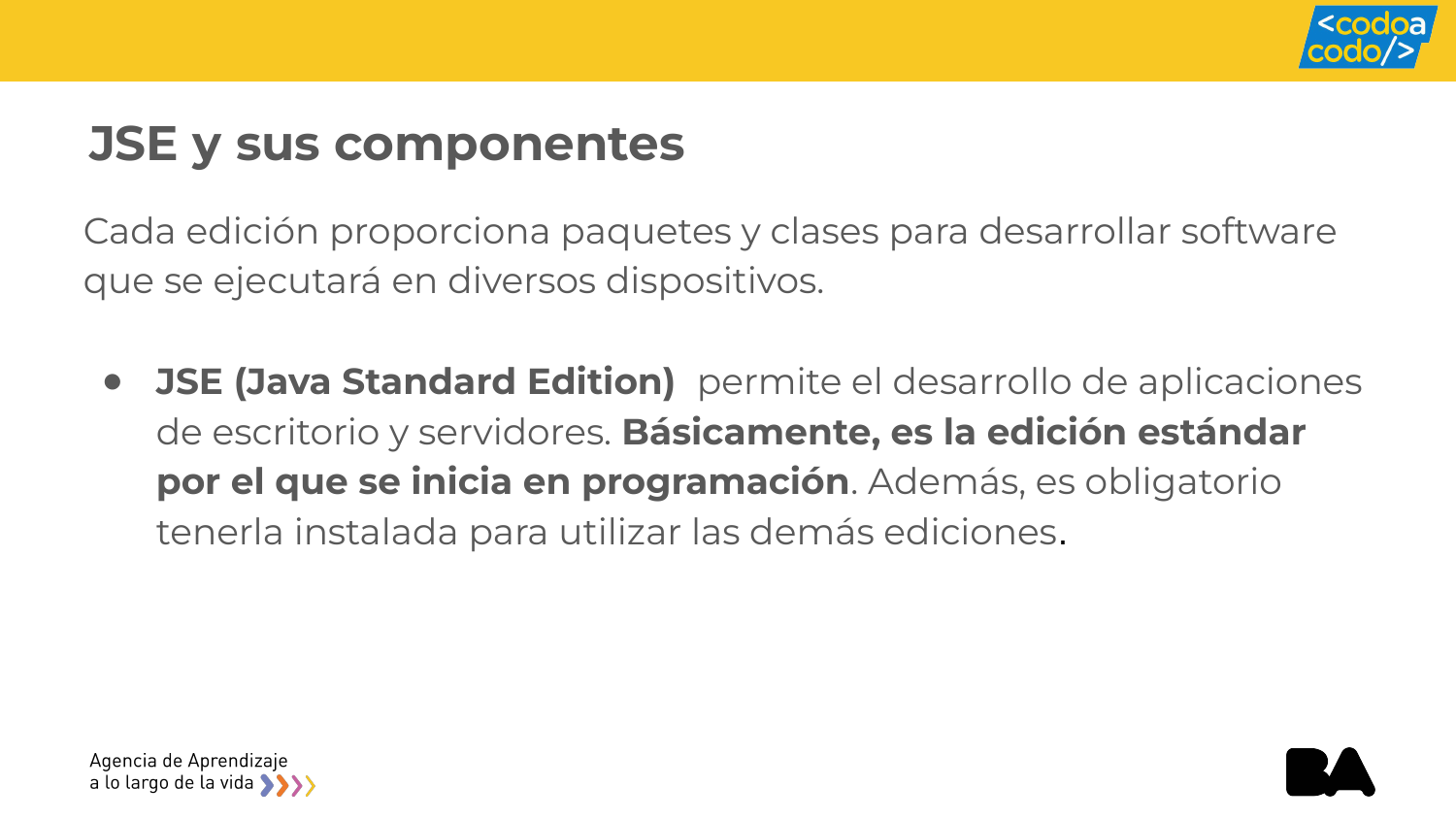

# JSE y sus componentes

Cada edición proporciona paquetes y clases para desarrollar software que se ejecutará en diversos dispositivos.

JSE (Java Standard Edition)  permite el desarrollo de aplicaciones de escritorio y servidores. Básicamente, es la edición estándar por el que se inicia en programación. Además, es obligatorio tenerla instalada para utilizar las demás ediciones.